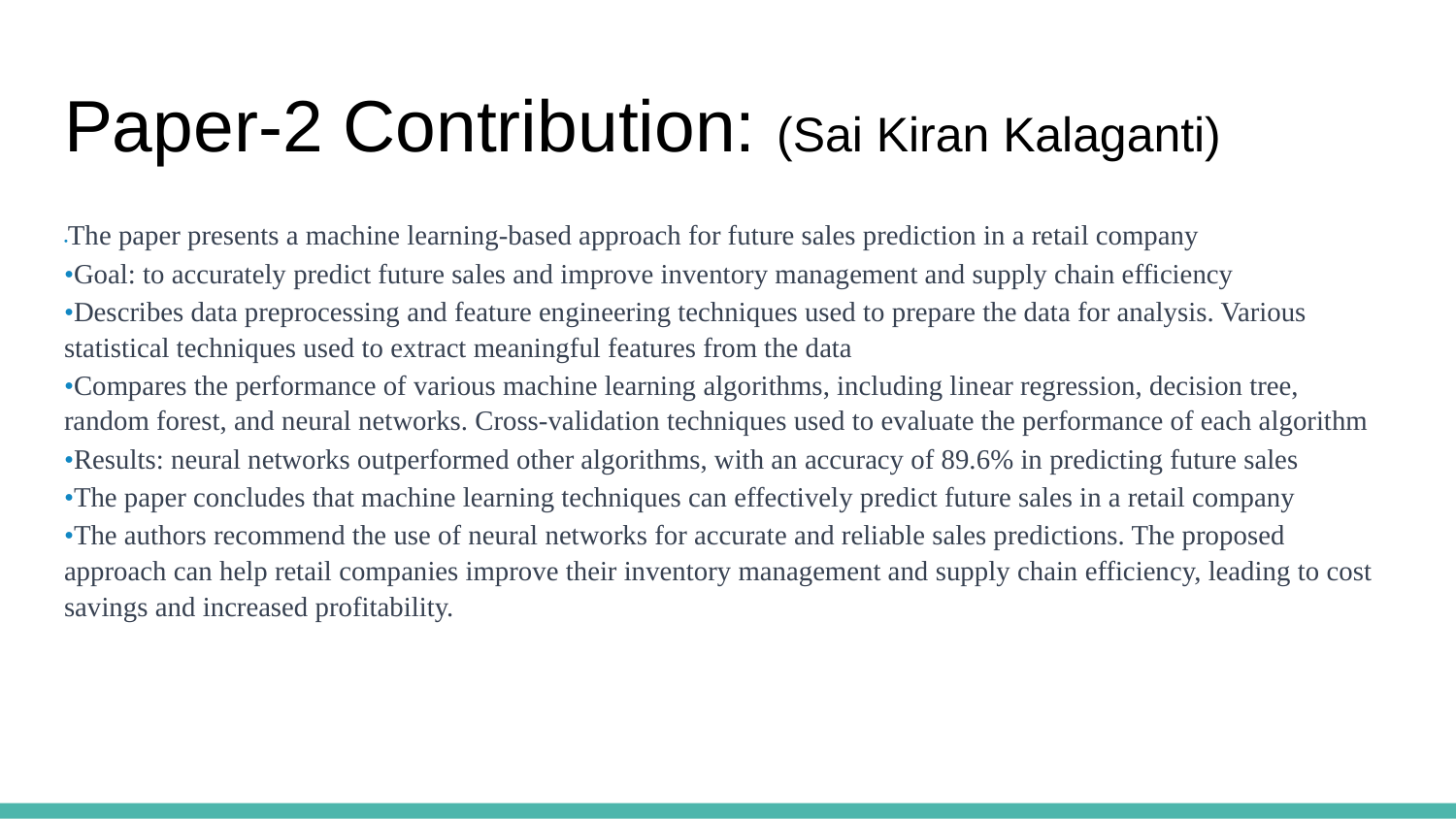

# Paper-2 Contribution: (Sai Kiran Kalaganti)
•The paper presents a machine learning-based approach for future sales prediction in a retail company
•Goal: to accurately predict future sales and improve inventory management and supply chain efficiency
•Describes data preprocessing and feature engineering techniques used to prepare the data for analysis. Various statistical techniques used to extract meaningful features from the data
•Compares the performance of various machine learning algorithms, including linear regression, decision tree, random forest, and neural networks. Cross-validation techniques used to evaluate the performance of each algorithm
•Results: neural networks outperformed other algorithms, with an accuracy of 89.6% in predicting future sales
•The paper concludes that machine learning techniques can effectively predict future sales in a retail company
•The authors recommend the use of neural networks for accurate and reliable sales predictions. The proposed approach can help retail companies improve their inventory management and supply chain efficiency, leading to cost savings and increased profitability.